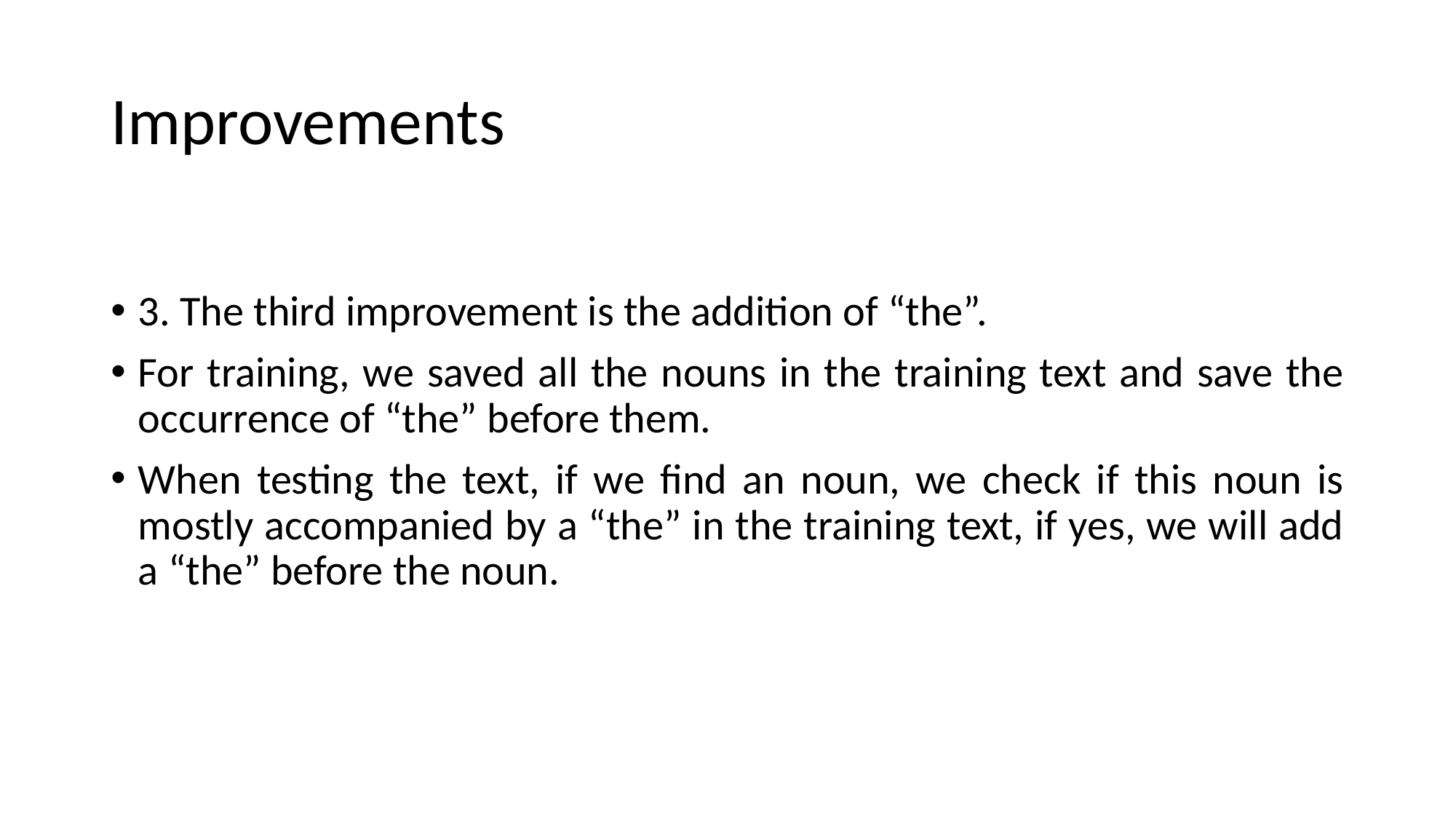

# Improvements

3. The third improvement is the addition of “the”.
For training, we saved all the nouns in the training text and save the occurrence of “the” before them.
When testing the text, if we find an noun, we check if this noun is mostly accompanied by a “the” in the training text, if yes, we will add a “the” before the noun.